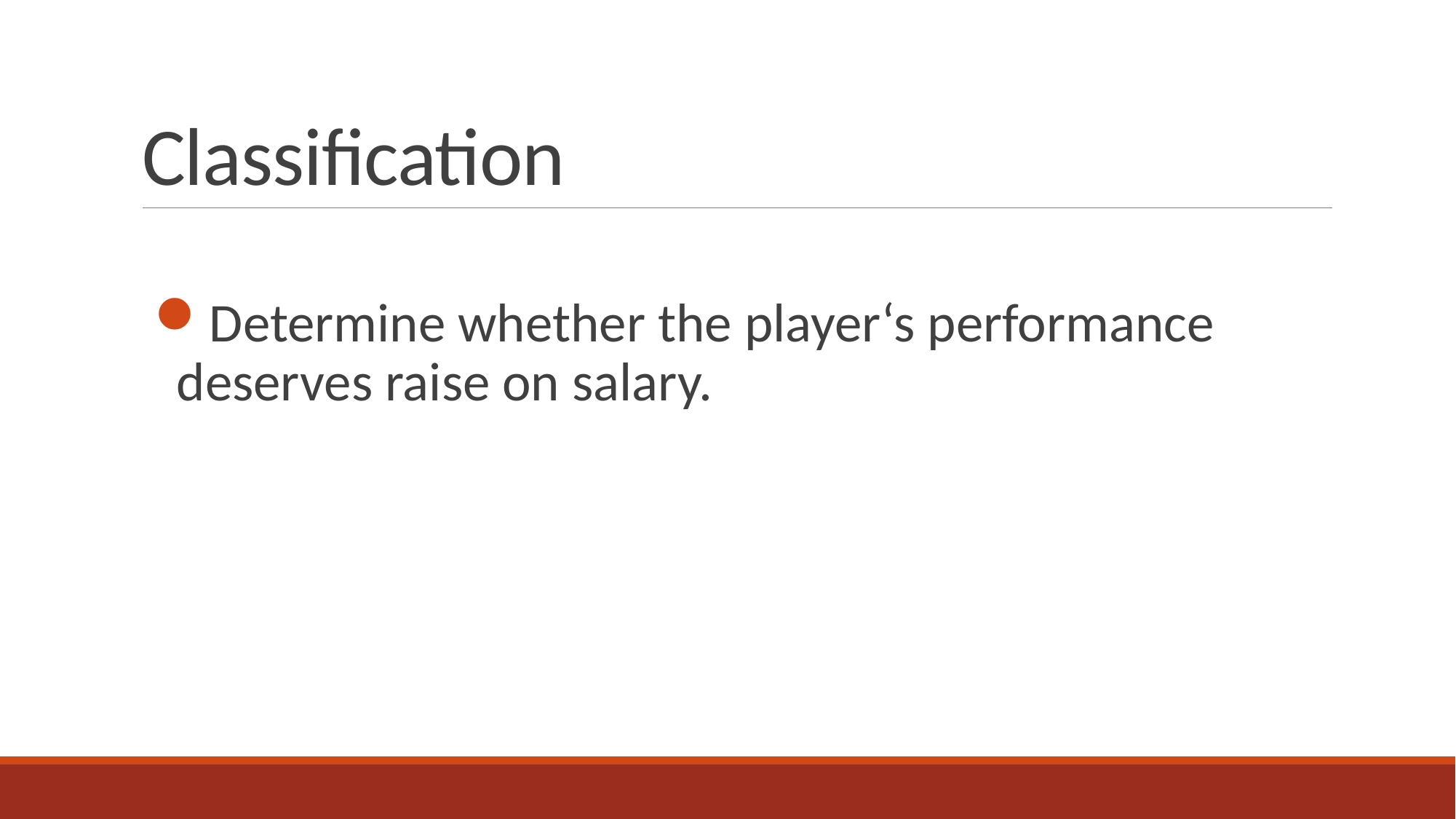

# Classification

Determine whether the player‘s performance deserves raise on salary.